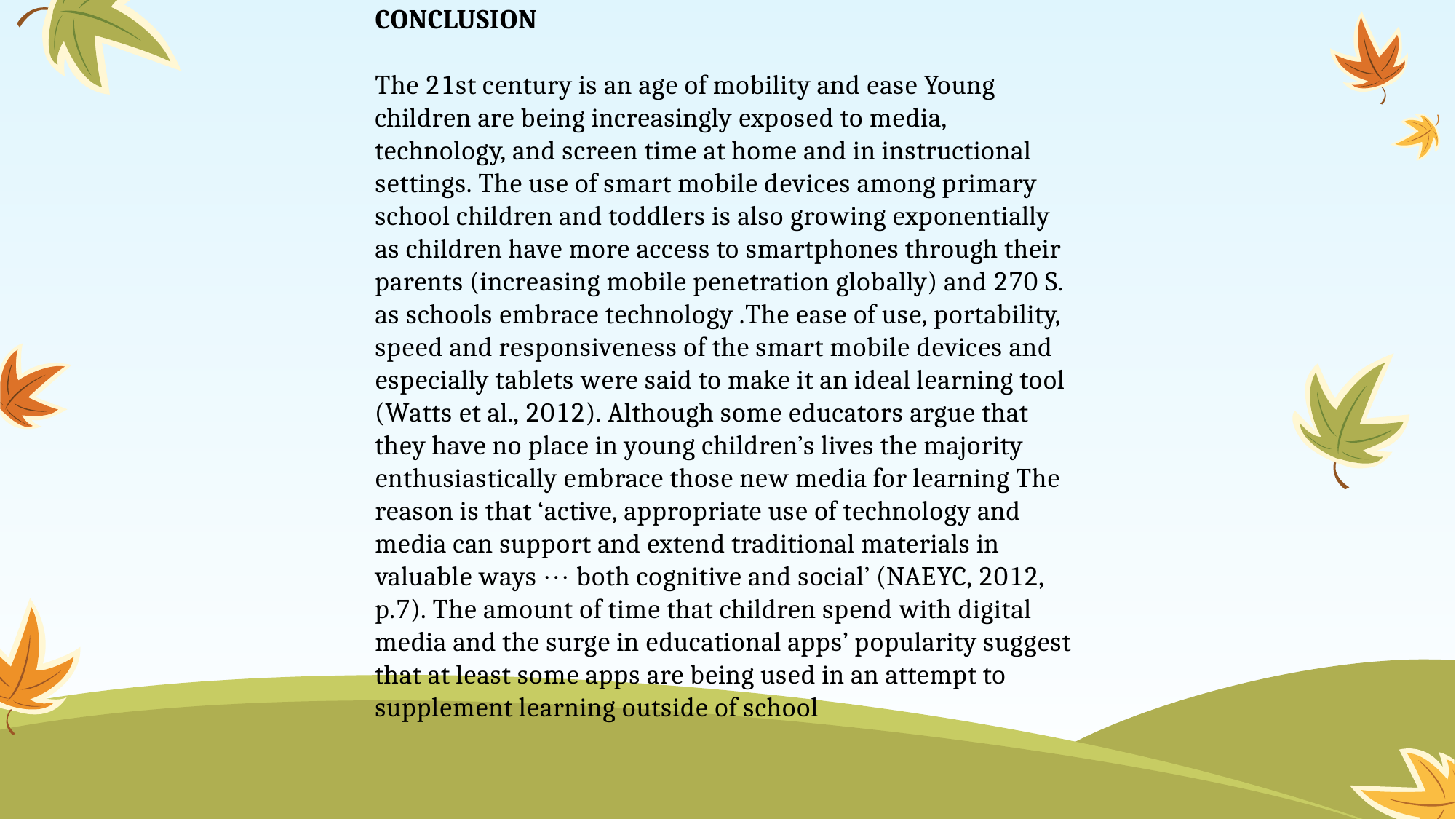

CONCLUSION

The 21st century is an age of mobility and ease Young children are being increasingly exposed to media, technology, and screen time at home and in instructional settings. The use of smart mobile devices among primary school children and toddlers is also growing exponentially as children have more access to smartphones through their parents (increasing mobile penetration globally) and 270 S. as schools embrace technology .The ease of use, portability, speed and responsiveness of the smart mobile devices and especially tablets were said to make it an ideal learning tool (Watts et al., 2012). Although some educators argue that they have no place in young children’s lives the majority enthusiastically embrace those new media for learning The reason is that ‘active, appropriate use of technology and media can support and extend traditional materials in valuable ways … both cognitive and social’ (NAEYC, 2012, p.7). The amount of time that children spend with digital media and the surge in educational apps’ popularity suggest that at least some apps are being used in an attempt to supplement learning outside of school